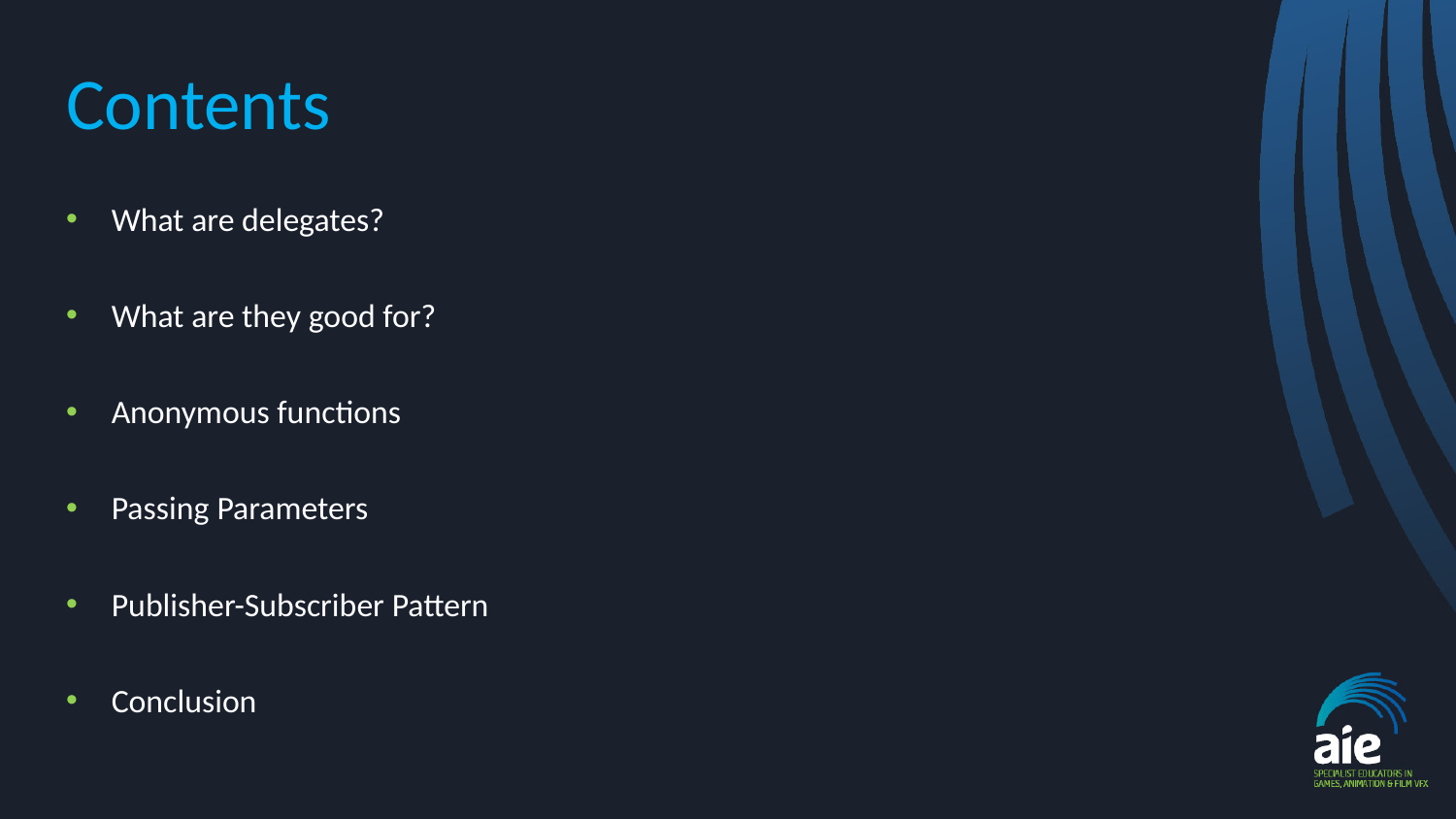

# Contents
What are delegates?

What are they good for?

Anonymous functions

Passing Parameters

Publisher-Subscriber Pattern

Conclusion